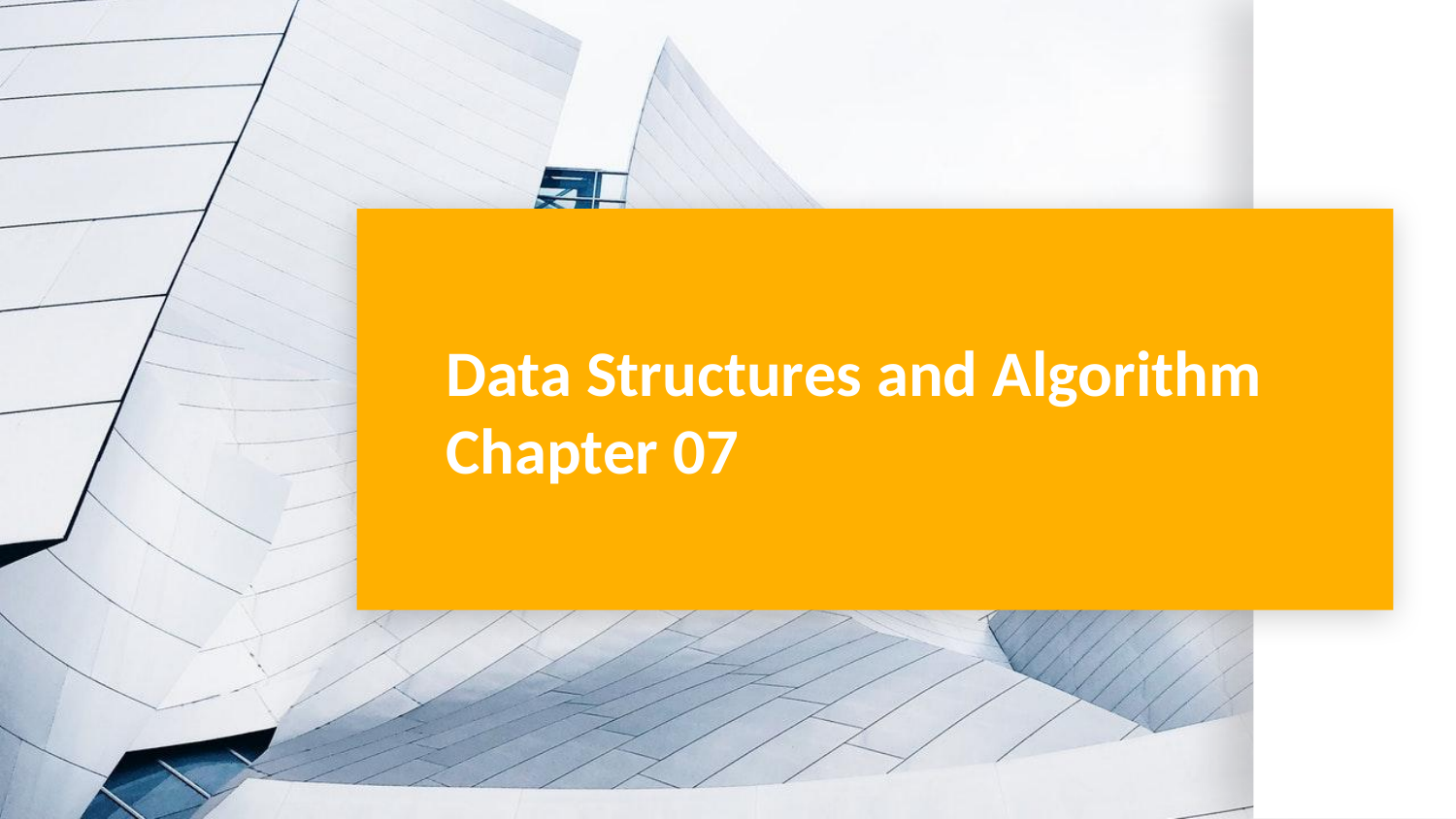

# Data Structures and Algorithm Chapter 07